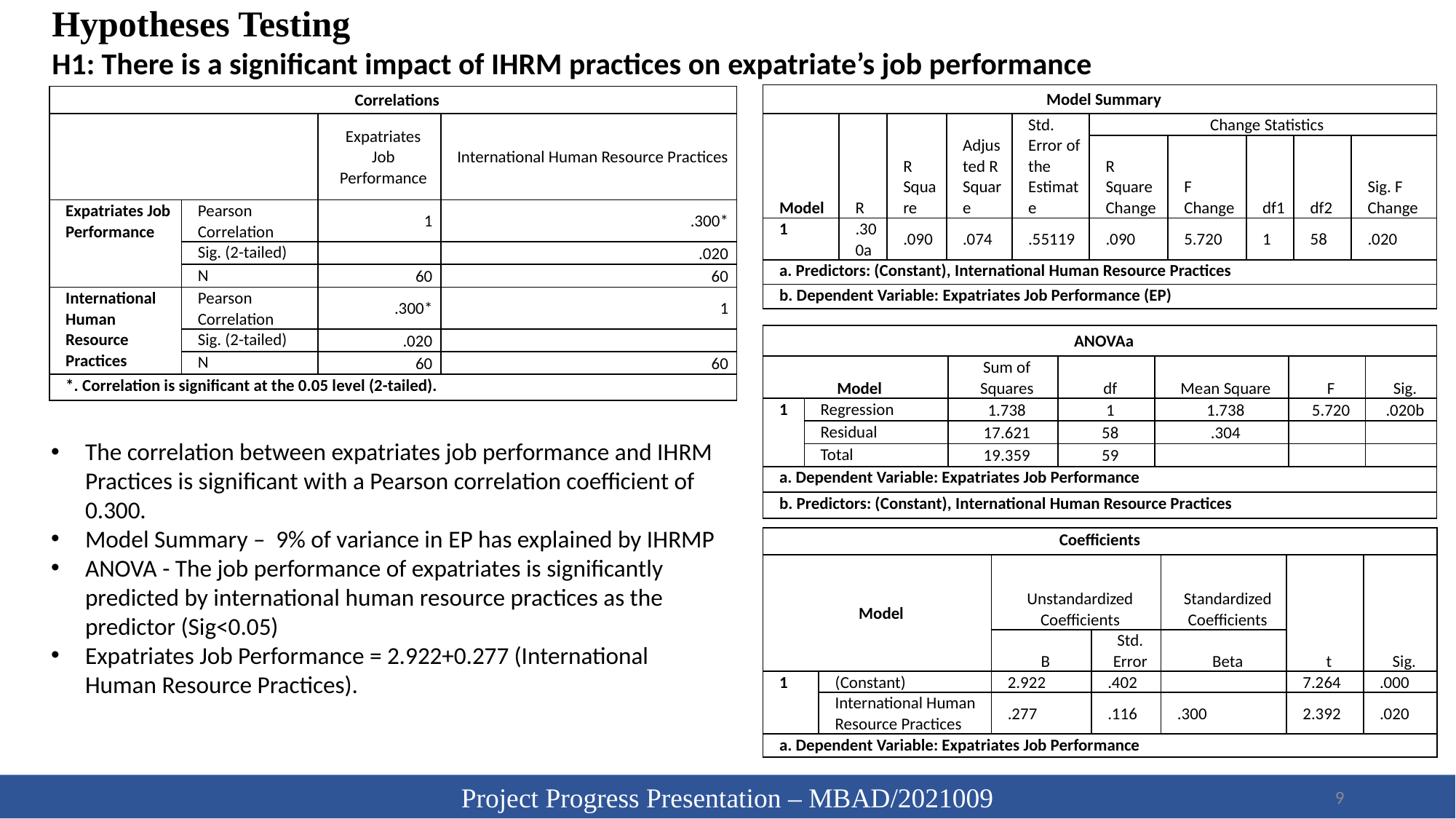

Hypotheses Testing
H1: There is a significant impact of IHRM practices on expatriate’s job performance

| Model Summary |  |  |  |  |  |  |  |  |  |
| --- | --- | --- | --- | --- | --- | --- | --- | --- | --- |
| Model | R | R Square | Adjusted R Square | Std. Error of the Estimate | Change Statistics |  |  |  |  |
|  |  |  |  |  | R Square Change | F Change | df1 | df2 | Sig. F Change |
| 1 | .300a | .090 | .074 | .55119 | .090 | 5.720 | 1 | 58 | .020 |
| a. Predictors: (Constant), International Human Resource Practices |  |  |  |  |  |  |  |  |  |
| b. Dependent Variable: Expatriates Job Performance (EP) |  |  |  |  |  |  |  |  |  |
| Correlations |  |  |  |
| --- | --- | --- | --- |
|  |  | Expatriates Job Performance | International Human Resource Practices |
| Expatriates Job Performance | Pearson Correlation | 1 | .300\* |
|  | Sig. (2-tailed) |  | .020 |
|  | N | 60 | 60 |
| International Human Resource Practices | Pearson Correlation | .300\* | 1 |
|  | Sig. (2-tailed) | .020 |  |
|  | N | 60 | 60 |
| \*. Correlation is significant at the 0.05 level (2-tailed). |  |  |  |
| ANOVAa |  |  |  |  |  |  |
| --- | --- | --- | --- | --- | --- | --- |
| Model |  | Sum of Squares | df | Mean Square | F | Sig. |
| 1 | Regression | 1.738 | 1 | 1.738 | 5.720 | .020b |
|  | Residual | 17.621 | 58 | .304 |  |  |
|  | Total | 19.359 | 59 |  |  |  |
| a. Dependent Variable: Expatriates Job Performance |  |  |  |  |  |  |
| b. Predictors: (Constant), International Human Resource Practices |  |  |  |  |  |  |
The correlation between expatriates job performance and IHRM Practices is significant with a Pearson correlation coefficient of 0.300.
Model Summary –  9% of variance in EP has explained by IHRMP
ANOVA - The job performance of expatriates is significantly predicted by international human resource practices as the predictor (Sig<0.05)
Expatriates Job Performance = 2.922+0.277 (International Human Resource Practices).
| Coefficients |  |  |  |  |  |  |
| --- | --- | --- | --- | --- | --- | --- |
| Model |  | Unstandardized Coefficients |  | Standardized Coefficients | t | Sig. |
|  |  | B | Std. Error | Beta |  |  |
| 1 | (Constant) | 2.922 | .402 |  | 7.264 | .000 |
|  | International Human Resource Practices | .277 | .116 | .300 | 2.392 | .020 |
| a. Dependent Variable: Expatriates Job Performance |  |  |  |  |  |  |
Project Progress Presentation – MBAD/2021009
9